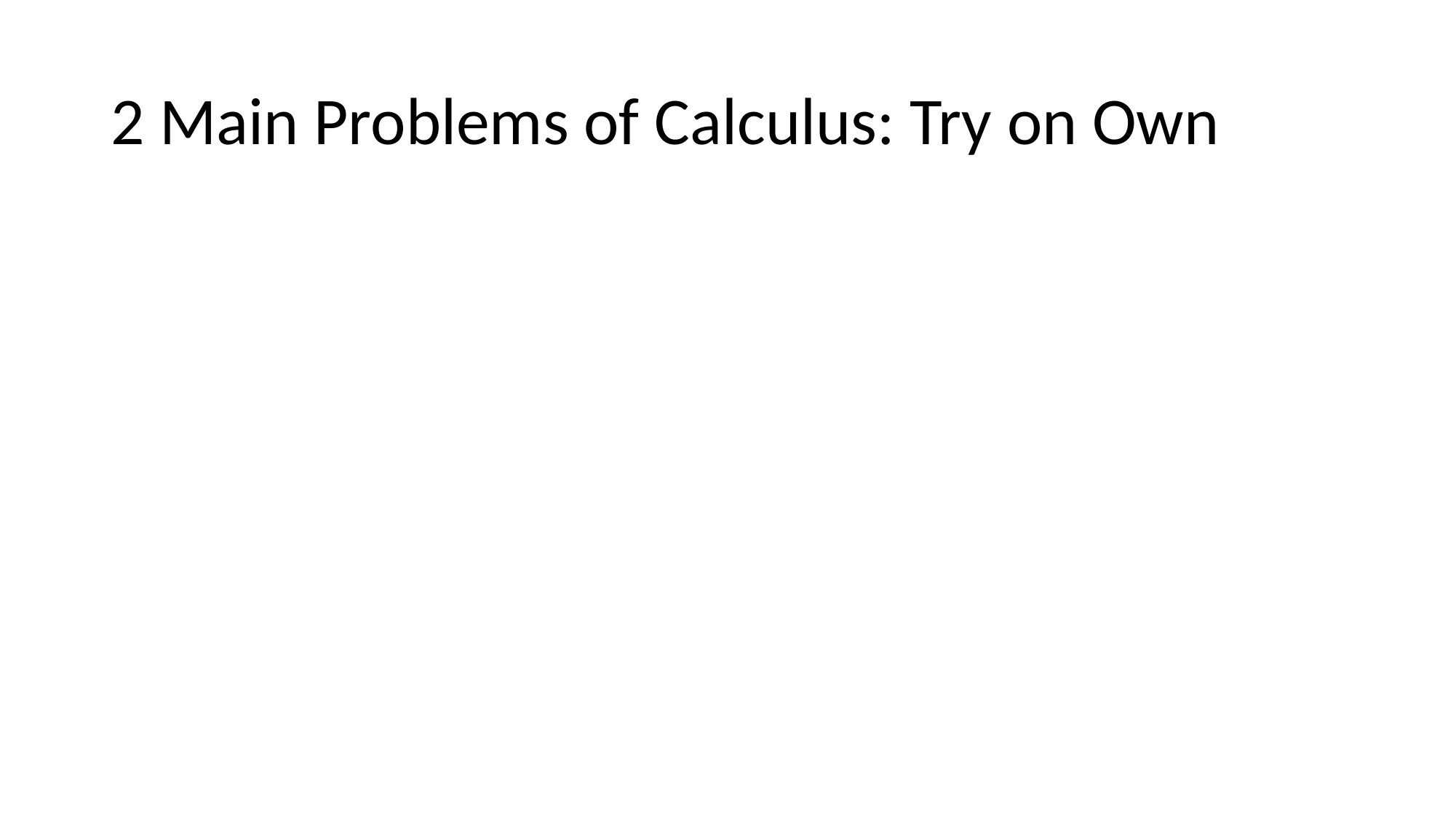

# 2 Main Problems of Calculus: Try on Own